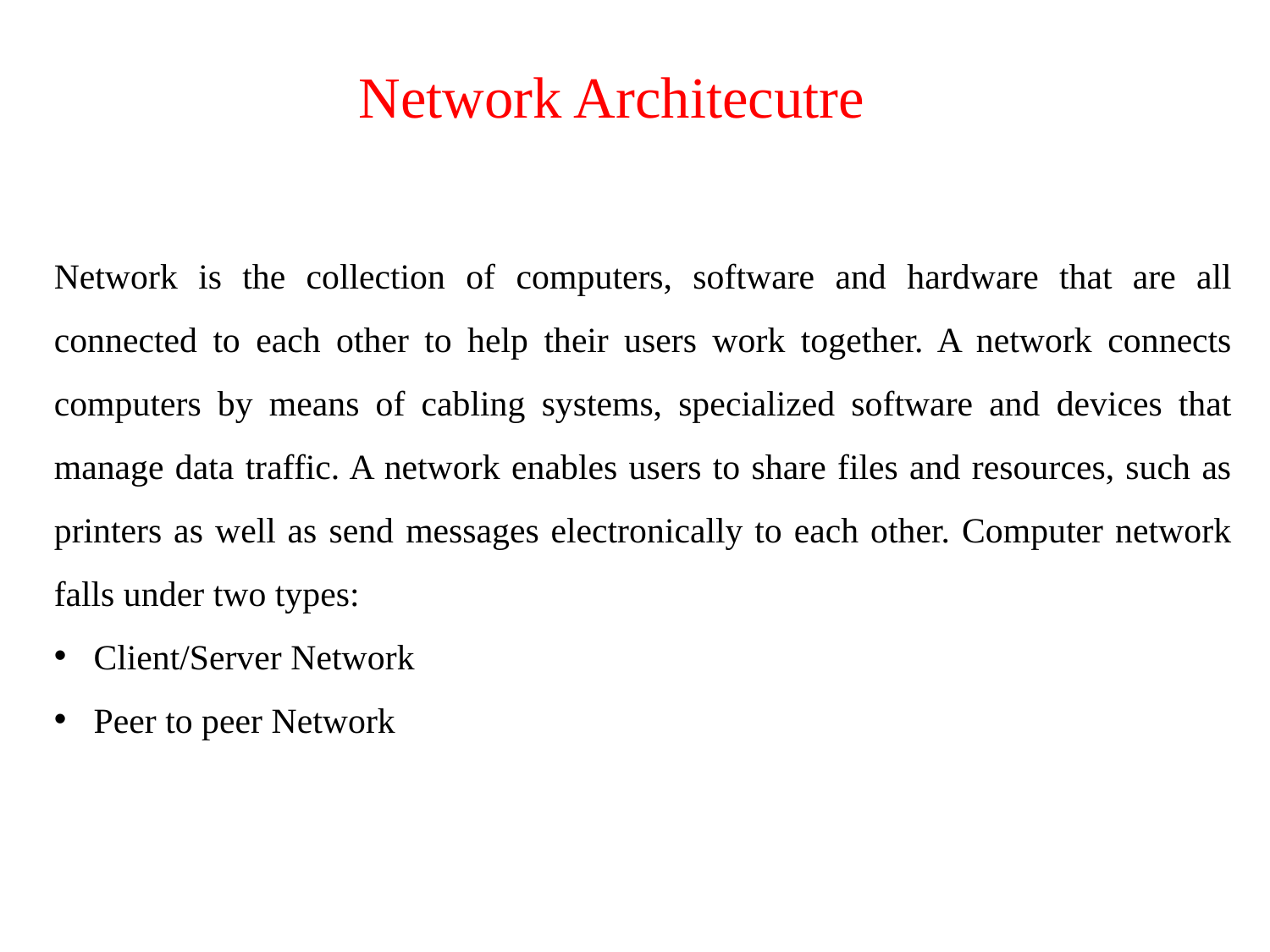

# Network Architecutre
Network is the collection of computers, software and hardware that are all connected to each other to help their users work together. A network connects computers by means of cabling systems, specialized software and devices that manage data traffic. A network enables users to share files and resources, such as printers as well as send messages electronically to each other. Computer network falls under two types:
Client/Server Network
Peer to peer Network